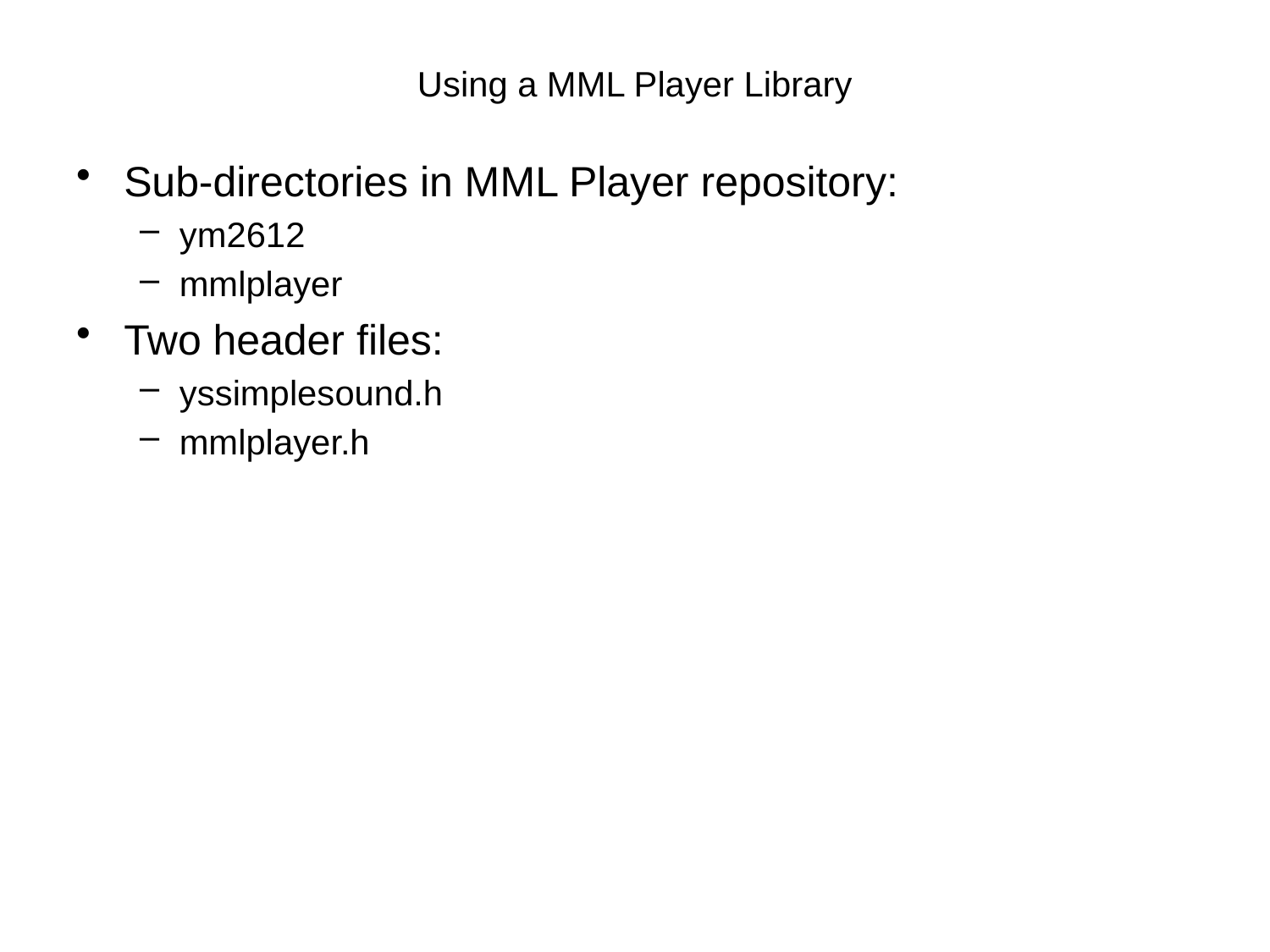

# Using a MML Player Library
Sub-directories in MML Player repository:
ym2612
mmlplayer
Two header files:
yssimplesound.h
mmlplayer.h